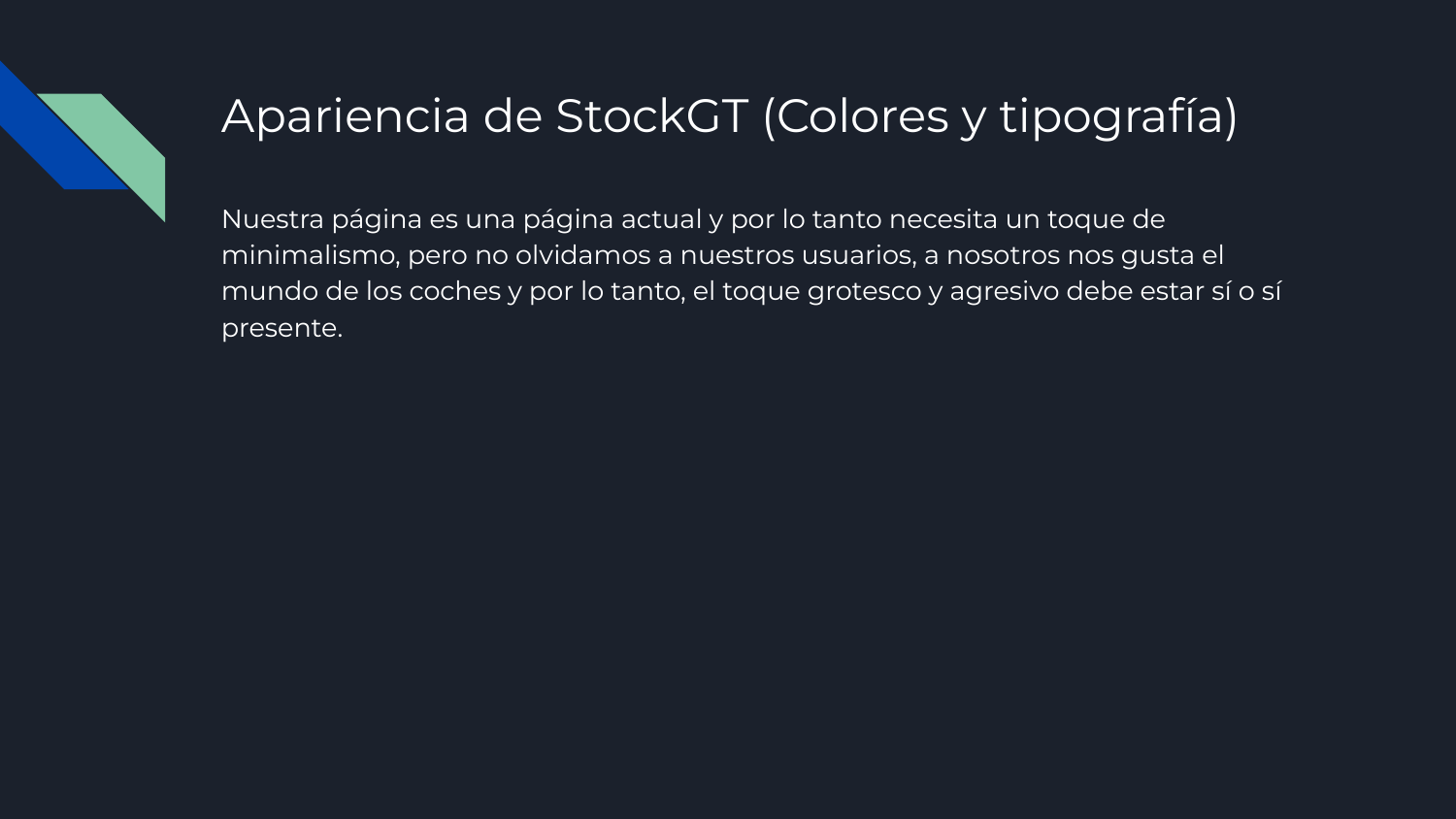

# Apariencia de StockGT (Colores y tipografía)
Nuestra página es una página actual y por lo tanto necesita un toque de minimalismo, pero no olvidamos a nuestros usuarios, a nosotros nos gusta el mundo de los coches y por lo tanto, el toque grotesco y agresivo debe estar sí o sí presente.